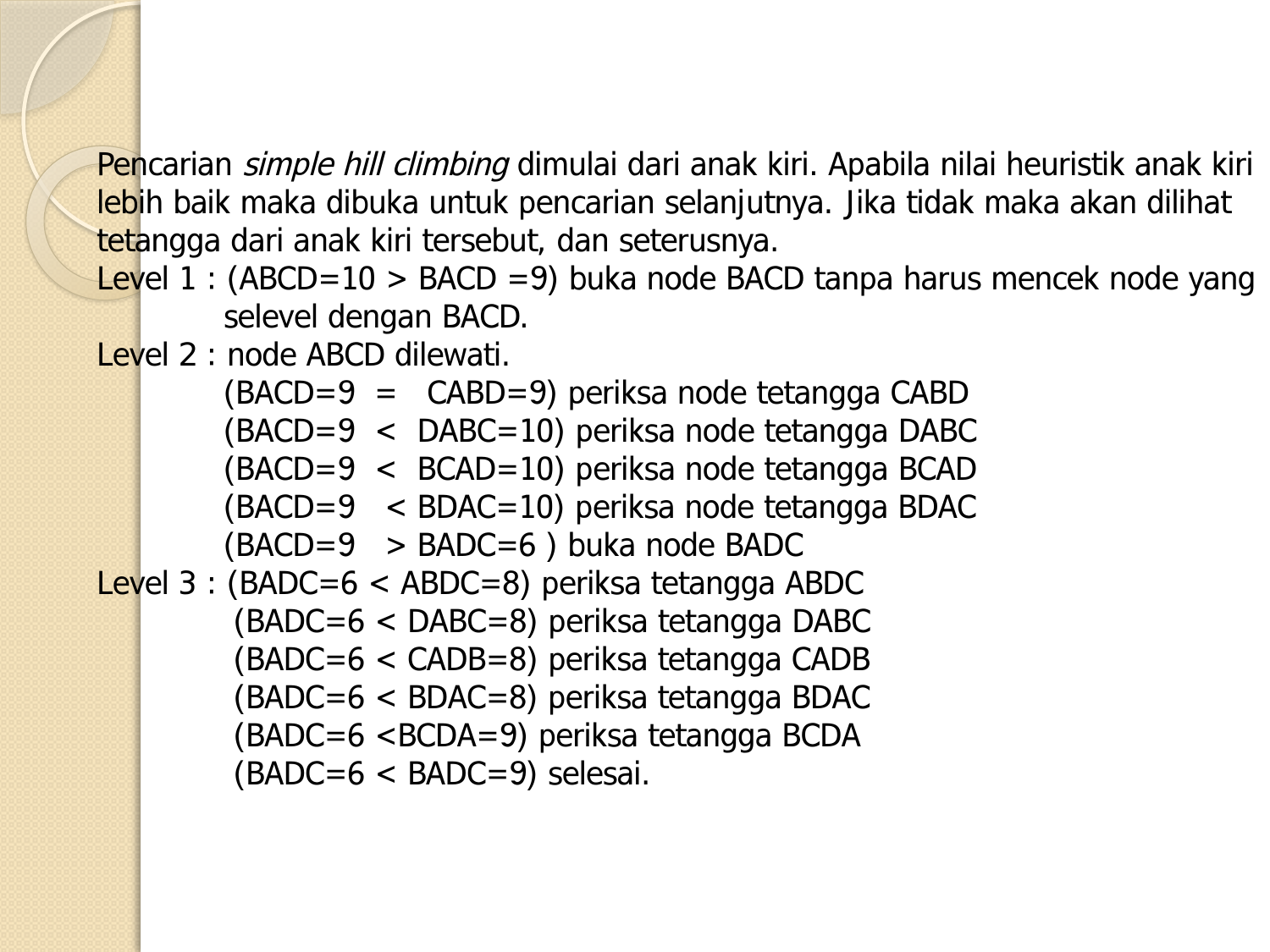

Pencarian simple hill climbing dimulai dari anak kiri. Apabila nilai heuristik anak kiri lebih baik maka dibuka untuk pencarian selanjutnya. Jika tidak maka akan dilihat tetangga dari anak kiri tersebut, dan seterusnya.
Level 1 : (ABCD=10 > BACD =9) buka node BACD tanpa harus mencek node yang 	selevel dengan BACD.
Level 2 : node ABCD dilewati.
	(BACD=9  =   CABD=9) periksa node tetangga CABD
	(BACD=9  <  DABC=10) periksa node tetangga DABC
	(BACD=9  <  BCAD=10) periksa node tetangga BCAD
	(BACD=9   < BDAC=10) periksa node tetangga BDAC
	(BACD=9   > BADC=6 ) buka node BADC
Level 3 : (BADC=6 < ABDC=8) periksa tetangga ABDC
	 (BADC=6 < DABC=8) periksa tetangga DABC
	 (BADC=6 < CADB=8) periksa tetangga CADB
	 (BADC=6 < BDAC=8) periksa tetangga BDAC
	 (BADC=6 <BCDA=9) periksa tetangga BCDA
	 (BADC=6 < BADC=9) selesai.